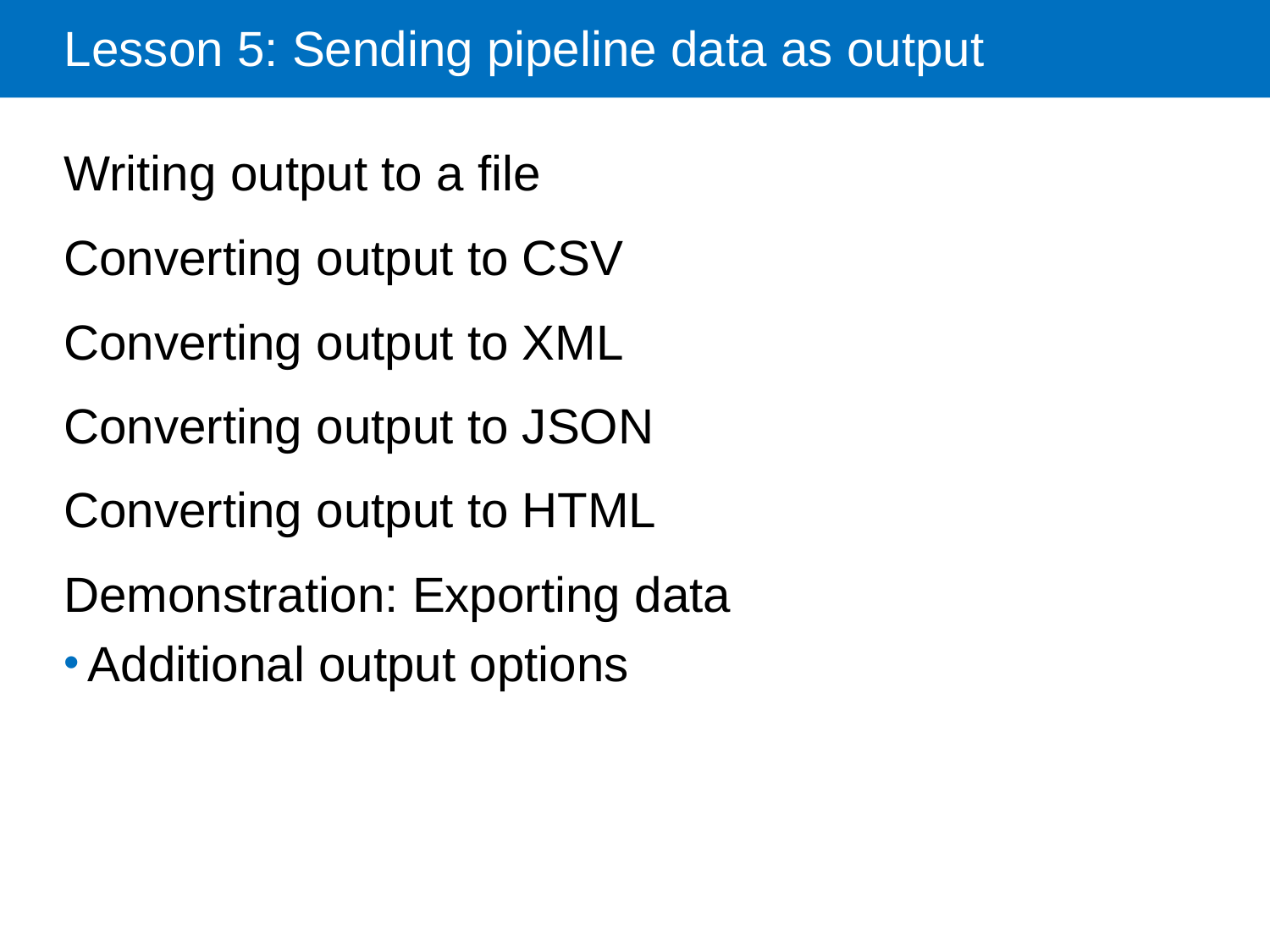

# Lesson 5: Sending pipeline data as output
Writing output to a file
Converting output to CSV
Converting output to XML
Converting output to JSON
Converting output to HTML
Demonstration: Exporting data
Additional output options